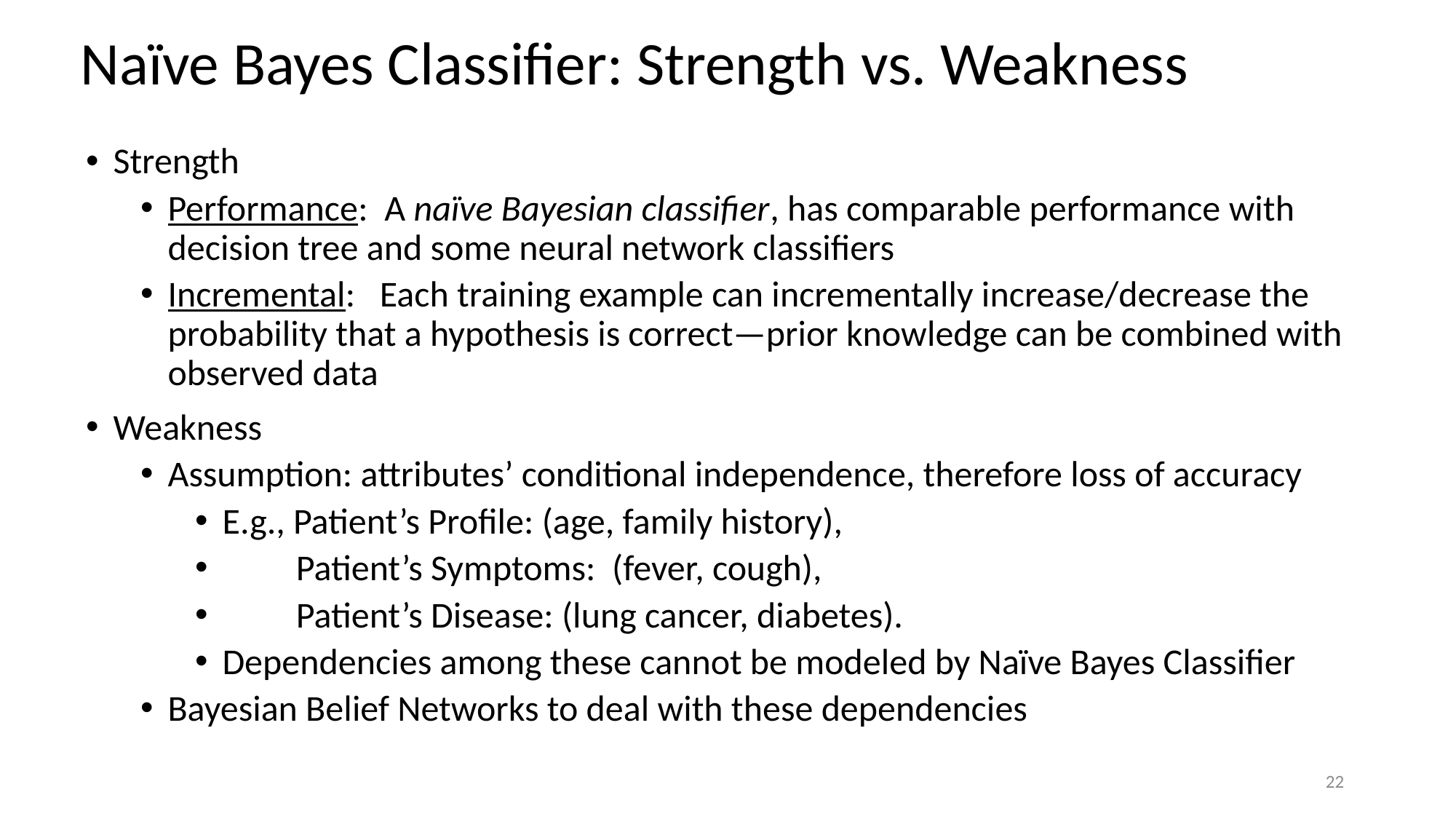

# Naïve Bayes Classifier: Strength vs. Weakness
Strength
Performance:  A naïve Bayesian classifier, has comparable performance with decision tree and some neural network classifiers
Incremental:   Each training example can incrementally increase/decrease the probability that a hypothesis is correct—prior knowledge can be combined with observed data
Weakness
Assumption: attributes’ conditional independence, therefore loss of accuracy
E.g., Patient’s Profile: (age, family history),
         Patient’s Symptoms:  (fever, cough),
         Patient’s Disease: (lung cancer, diabetes).
Dependencies among these cannot be modeled by Naïve Bayes Classifier
Bayesian Belief Networks to deal with these dependencies

22